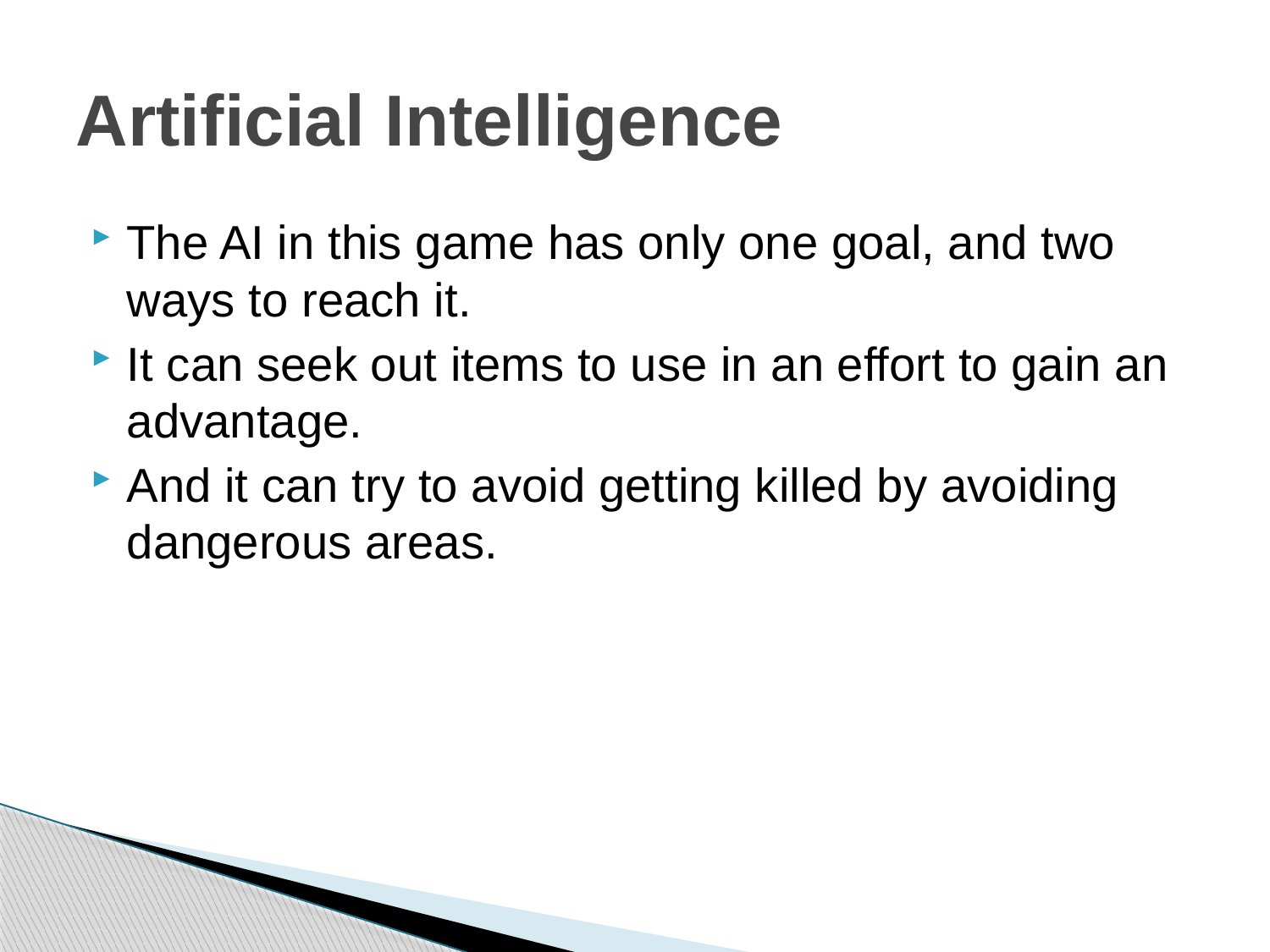

# Artificial Intelligence
The AI in this game has only one goal, and two ways to reach it.
It can seek out items to use in an effort to gain an advantage.
And it can try to avoid getting killed by avoiding dangerous areas.